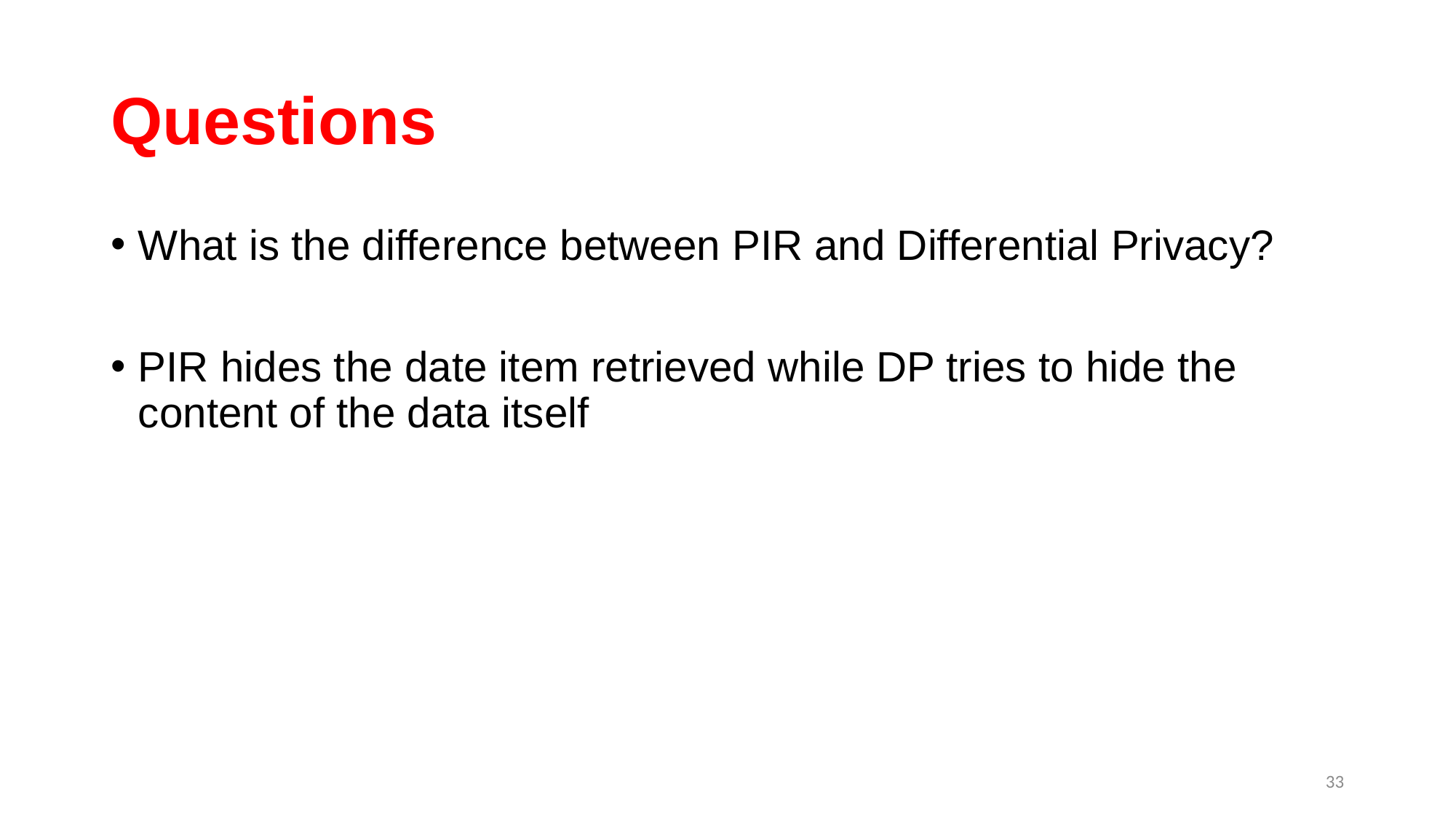

# Questions
What is the difference between PIR and Differential Privacy?

PIR hides the date item retrieved while DP tries to hide the content of the data itself
33